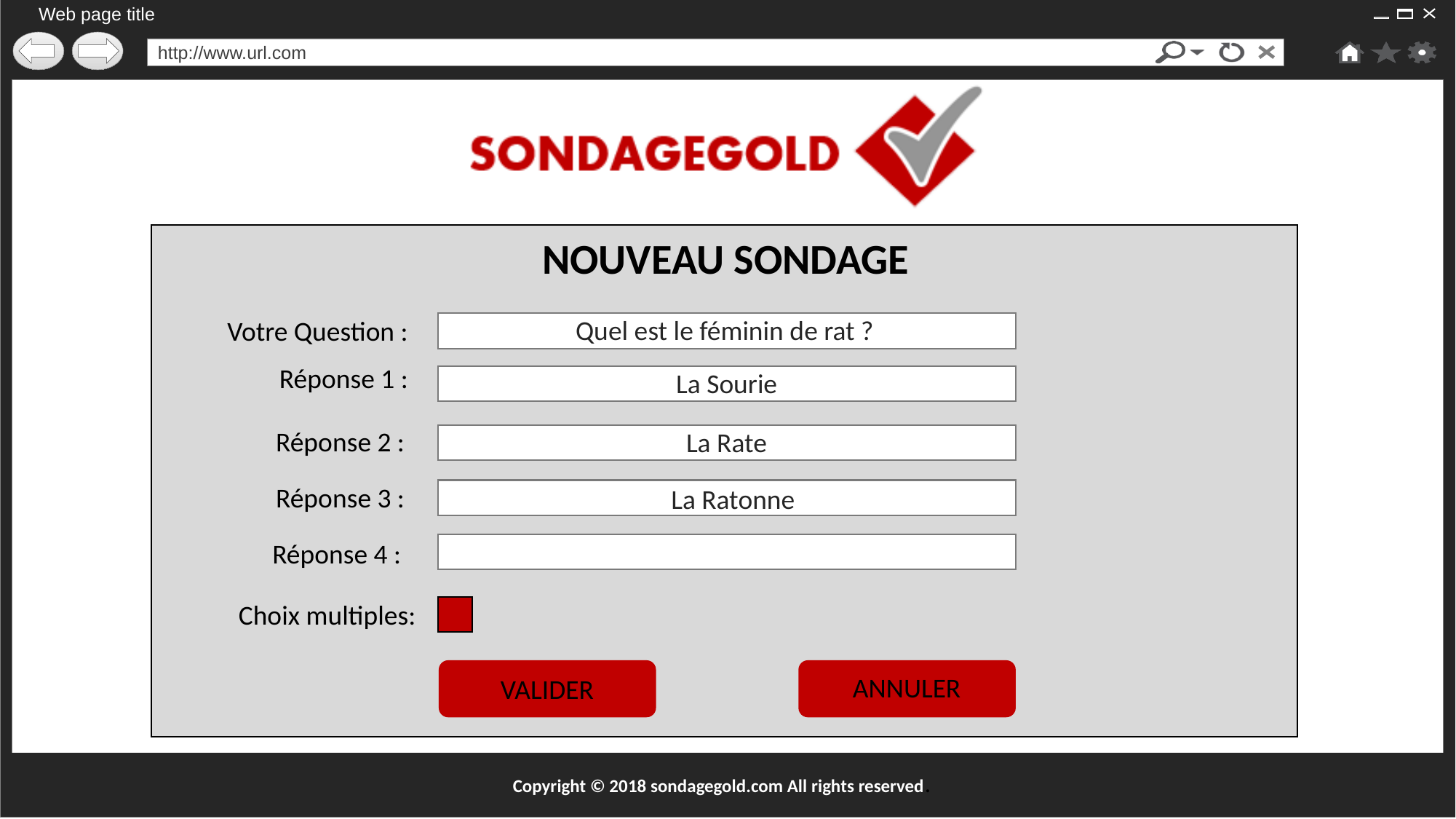

NOUVEAU SONDAGE
Quel est le féminin de rat ?
Votre Question :

Réponse 1 :
La Sourie

Réponse 2 :
La Rate

Réponse 3 :
La Ratonne

Réponse 4 :

Choix multiples:

ANNULER
VALIDER